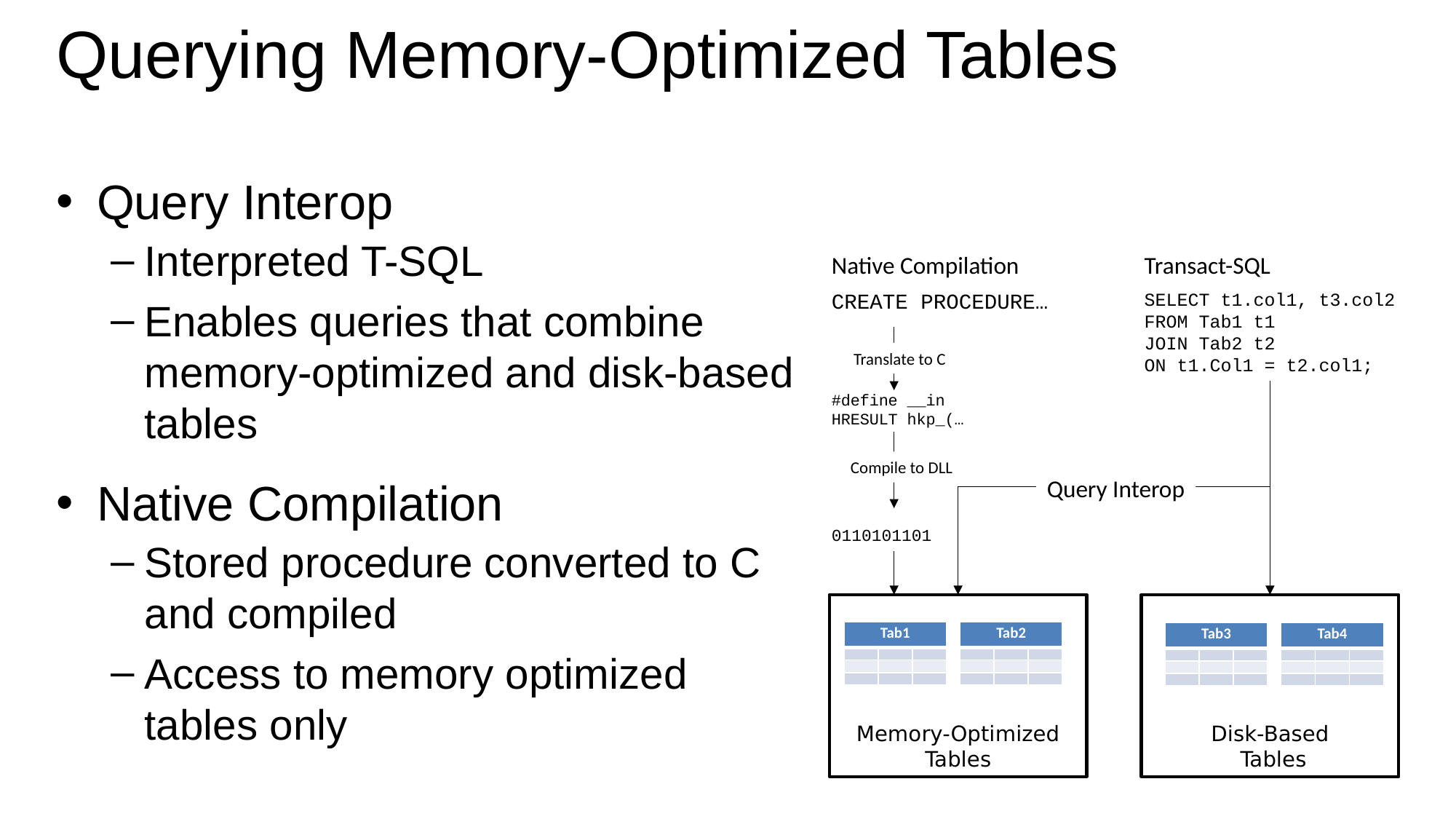

# Querying Memory-Optimized Tables
Query Interop
Interpreted T-SQL
Enables queries that combine memory-optimized and disk-based tables
Native Compilation
Stored procedure converted to C and compiled
Access to memory optimized tables only

Native Compilation
CREATE PROCEDURE…

#define __in
HRESULT hkp_(…

0110101101
Transact-SQL
SELECT t1.col1, t3.col2
FROM Tab1 t1
JOIN Tab2 t2
ON t1.Col1 = t2.col1;
Translate to C
Compile to DLL
Query Interop
Memory-Optimized Tables
Disk-Based
 Tables
| Tab1 |  |  |
| --- | --- | --- |
|  |  |  |
|  |  |  |
|  |  |  |
| Tab2 |  |  |
| --- | --- | --- |
|  |  |  |
|  |  |  |
|  |  |  |
| Tab3 |  |  |
| --- | --- | --- |
|  |  |  |
|  |  |  |
|  |  |  |
| Tab4 |  |  |
| --- | --- | --- |
|  |  |  |
|  |  |  |
|  |  |  |